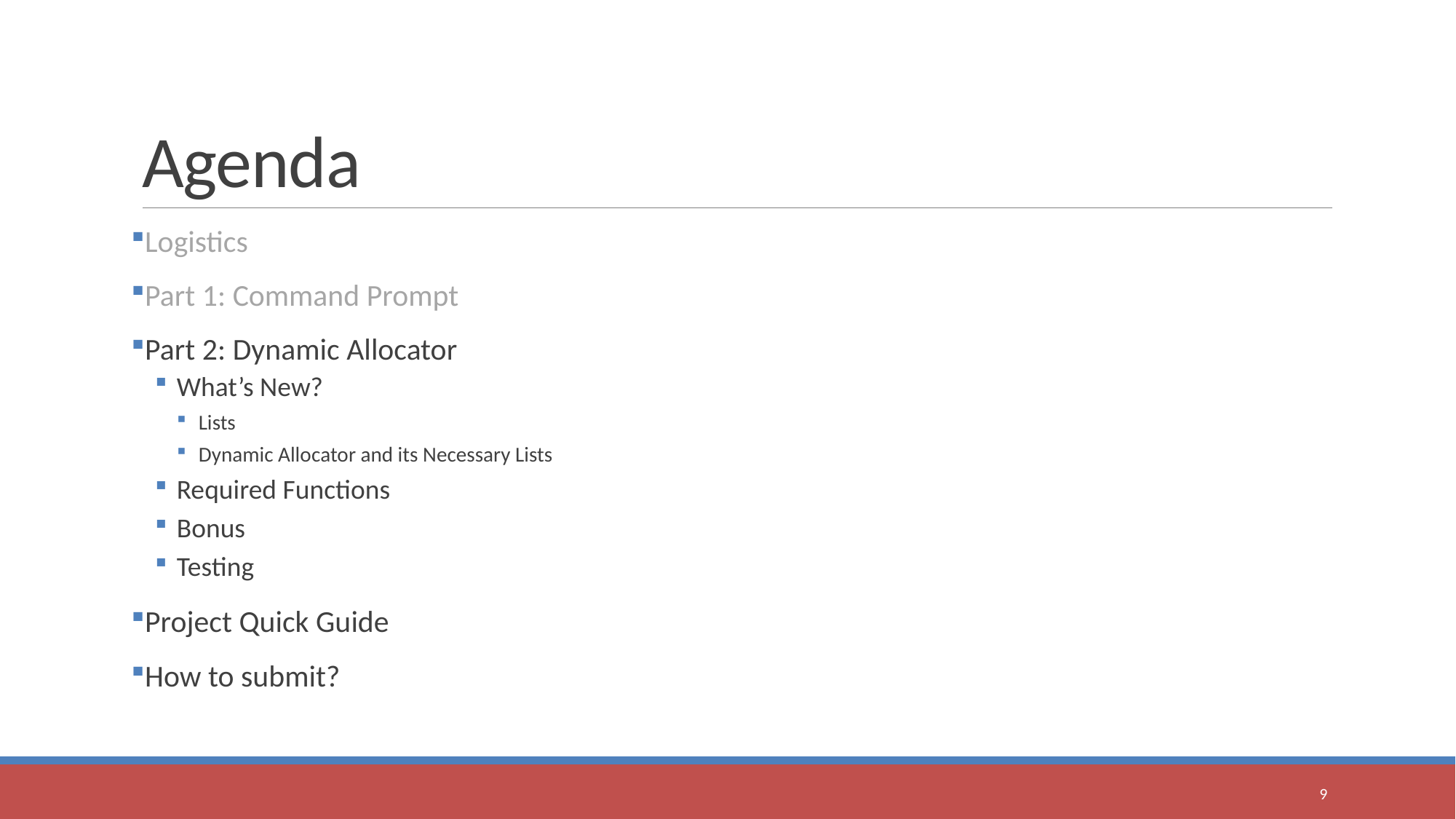

# Agenda
Logistics
Part 1: Command Prompt
Part 2: Dynamic Allocator
What’s New?
Lists
Dynamic Allocator and its Necessary Lists
Required Functions
Bonus
Testing
Project Quick Guide
How to submit?
9